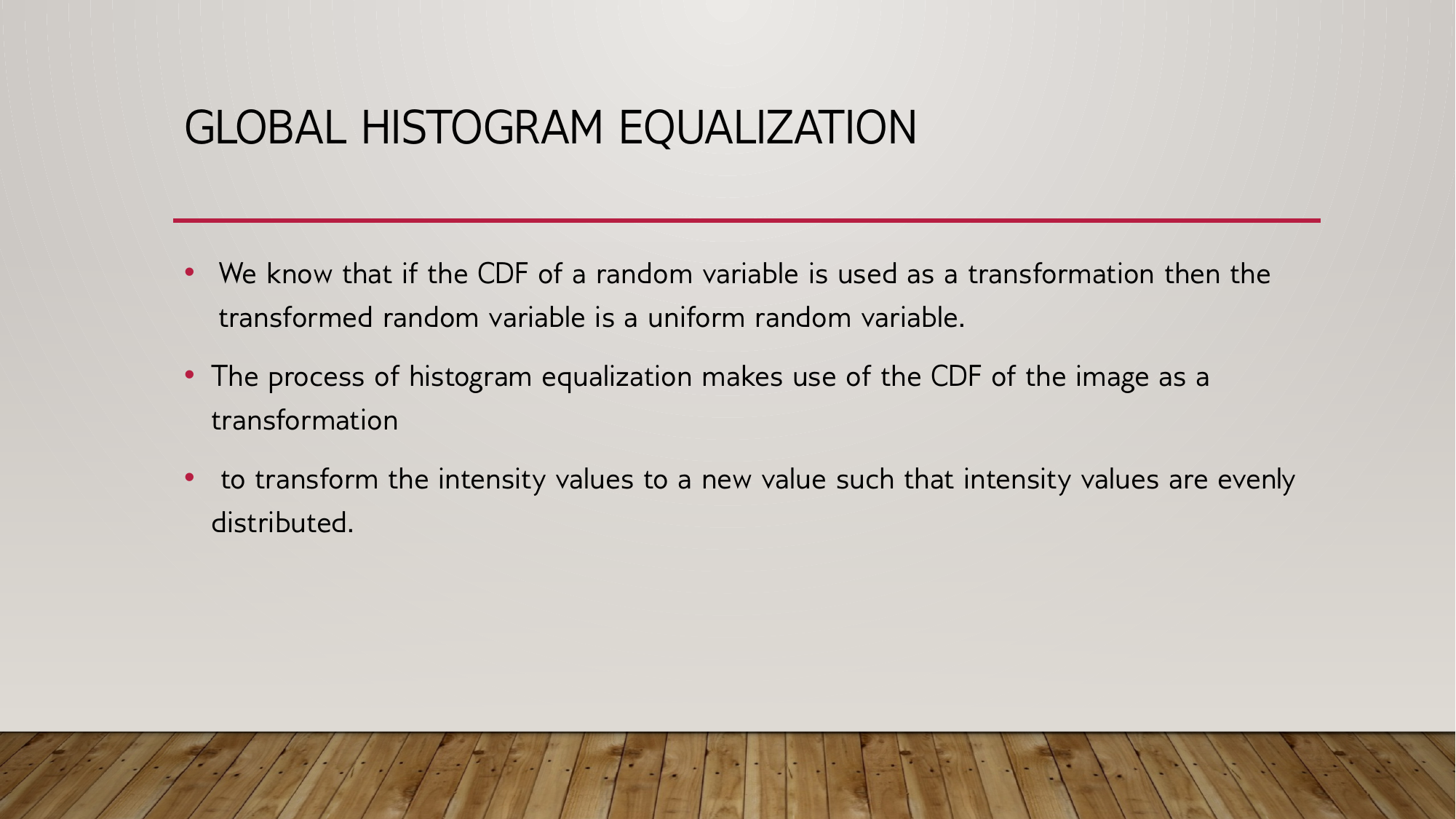

# global histogram equalization
We know that if the CDF of a random variable is used as a transformation then the transformed random variable is a uniform random variable.
The process of histogram equalization makes use of the CDF of the image as a transformation
 to transform the intensity values to a new value such that intensity values are evenly distributed.